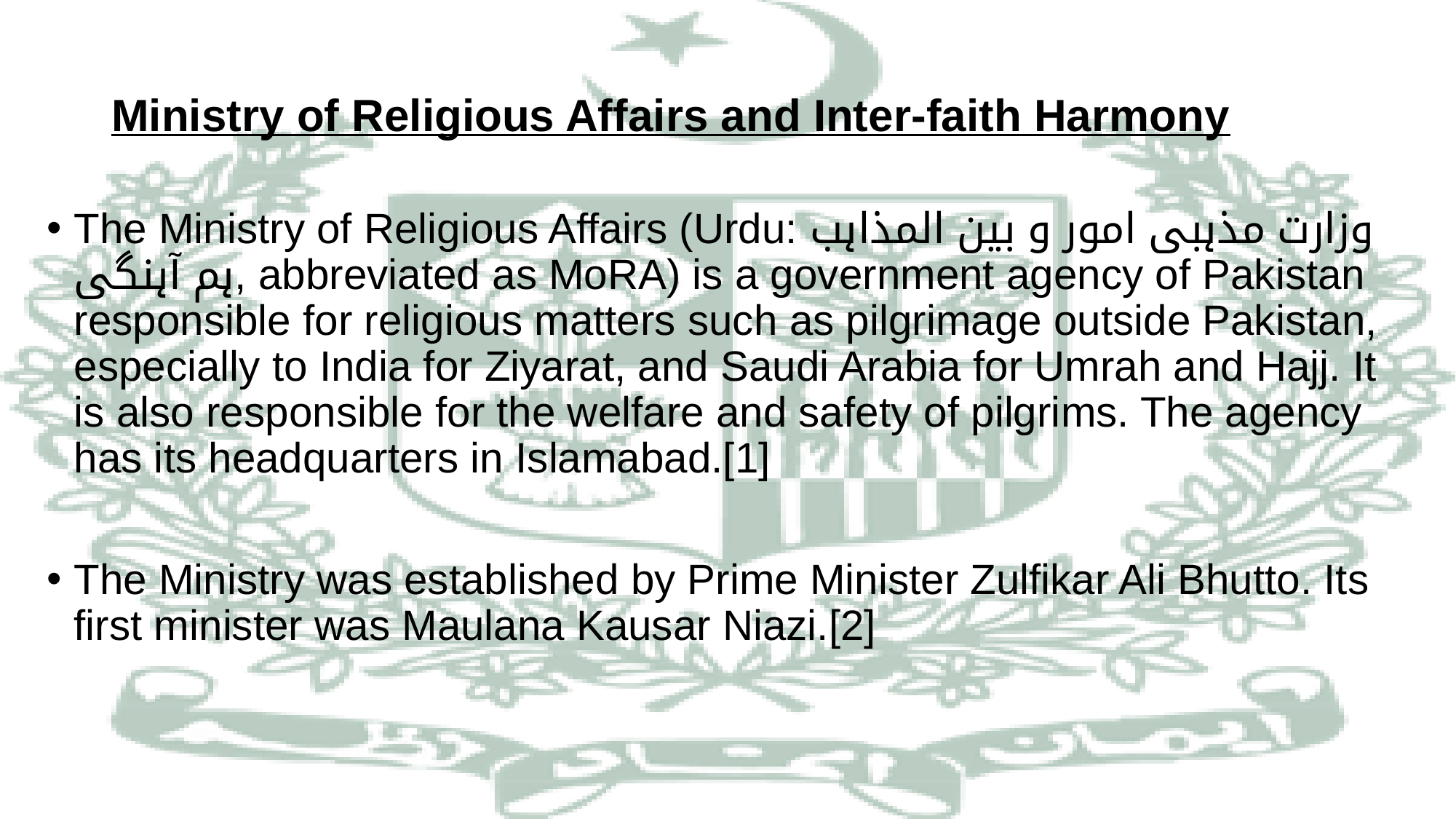

# Ministry of Religious Affairs and Inter-faith Harmony
The Ministry of Religious Affairs (Urdu: وزارت مذہبی امور و بین المذاہب ہم آہنگی, abbreviated as MoRA) is a government agency of Pakistan responsible for religious matters such as pilgrimage outside Pakistan, especially to India for Ziyarat, and Saudi Arabia for Umrah and Hajj. It is also responsible for the welfare and safety of pilgrims. The agency has its headquarters in Islamabad.[1]

The Ministry was established by Prime Minister Zulfikar Ali Bhutto. Its first minister was Maulana Kausar Niazi.[2]